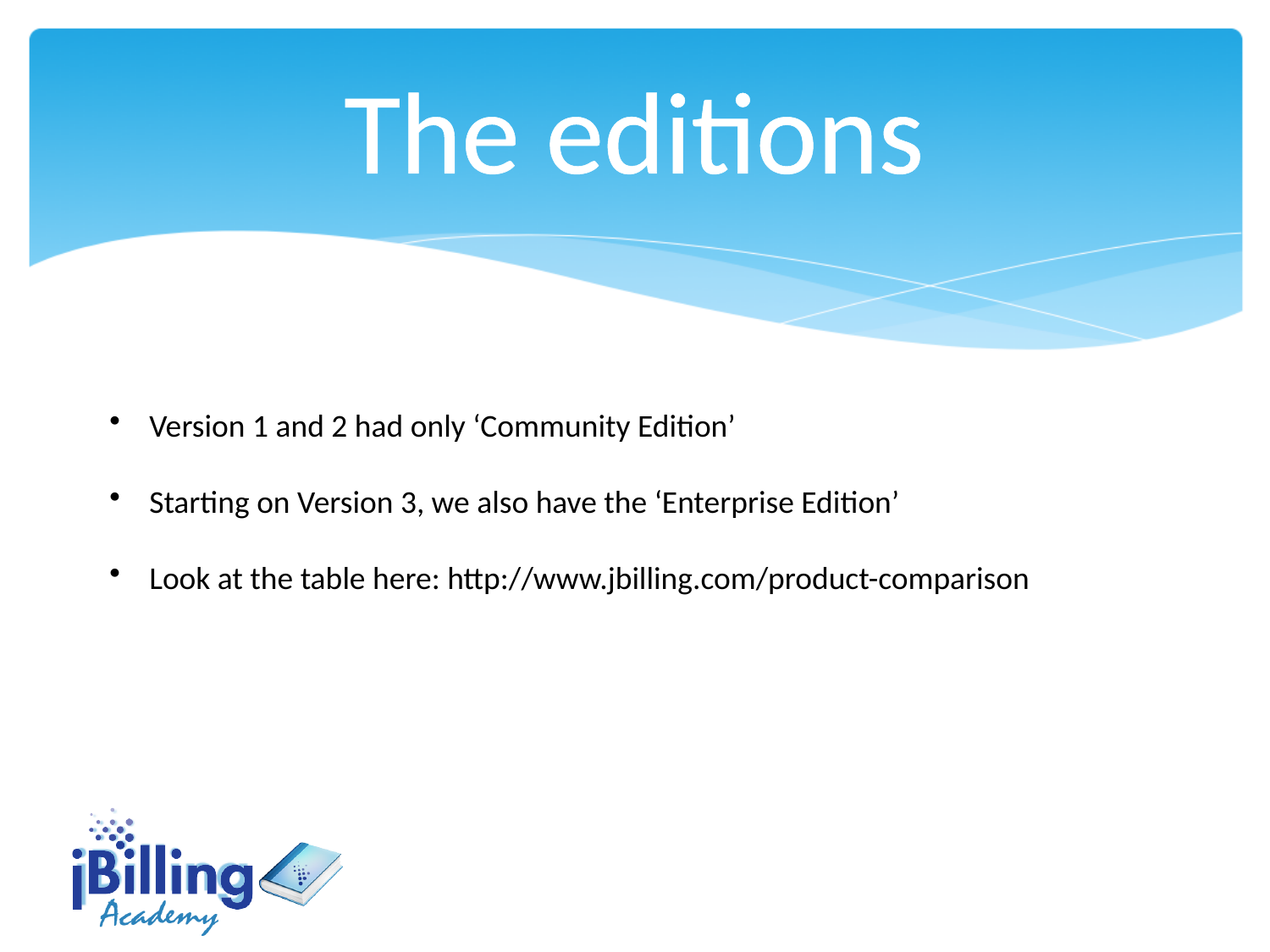

The editions
Version 1 and 2 had only ‘Community Edition’

Starting on Version 3, we also have the ‘Enterprise Edition’
Look at the table here: http://www.jbilling.com/product-comparison